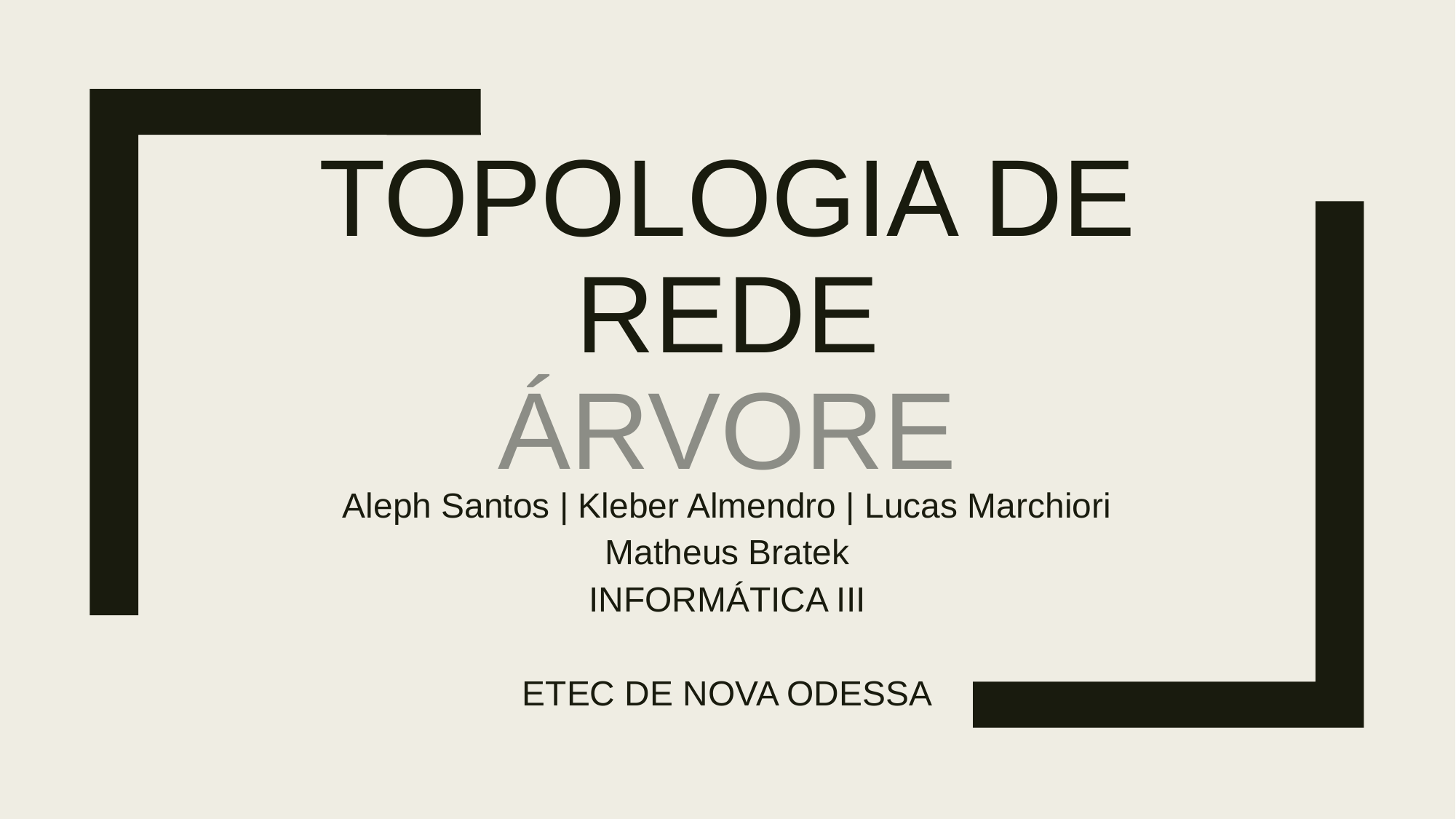

# TOPOLOGIA De rede árvore
Aleph Santos | Kleber Almendro | Lucas Marchiori
Matheus Bratek
INFORMÁTICA III

ETEC DE NOVA ODESSA